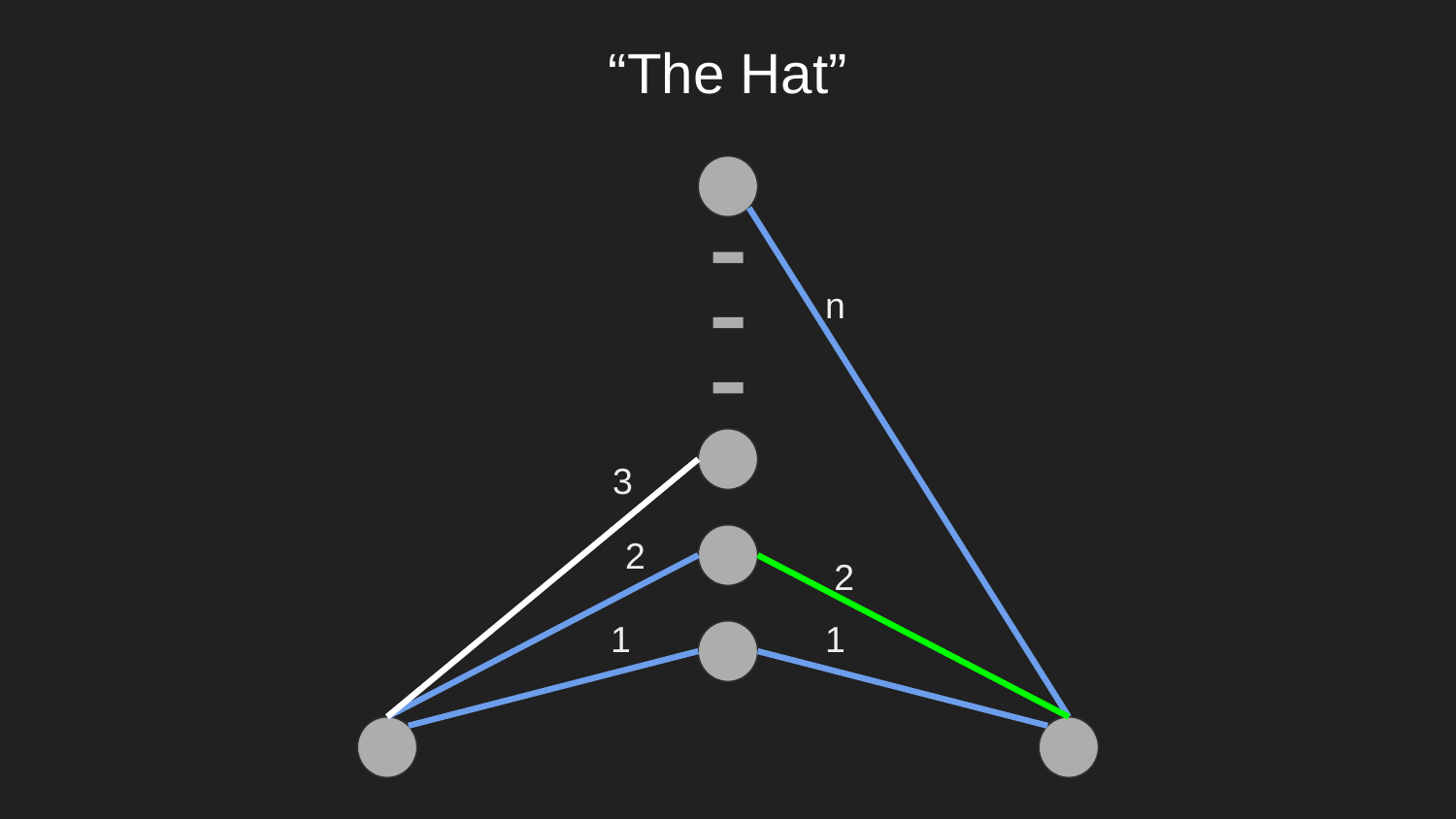

# “The Hat”

n
. . .

3
2

2
1
1